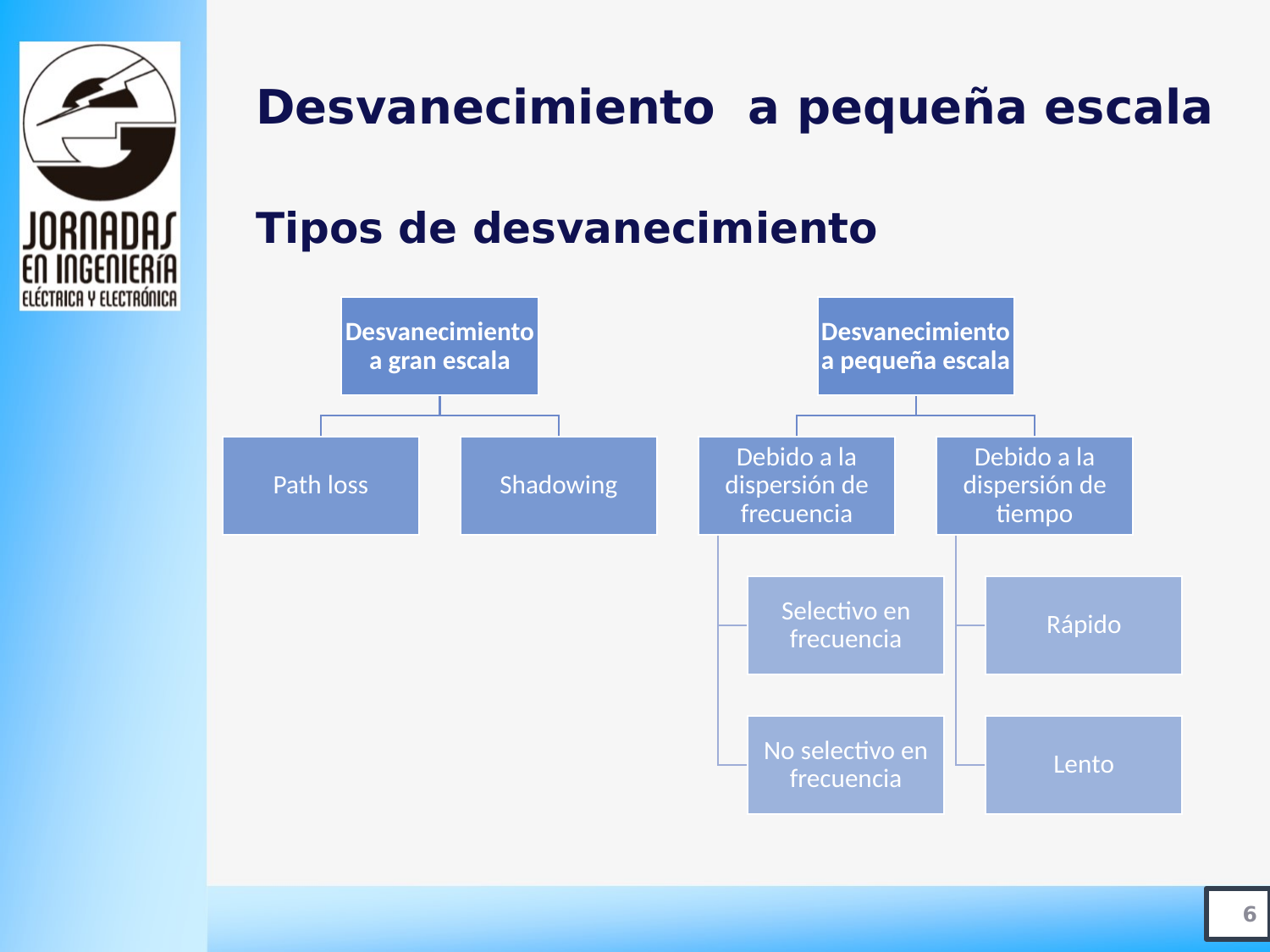

# Desvanecimiento  a pequeña escala
Tipos de desvanecimiento
Desvanecimiento a gran escala
Path loss
Shadowing
Desvanecimiento a pequeña escala
Debido a la dispersión de frecuencia
Selectivo en frecuencia
No selectivo en frecuencia
Debido a la dispersión de tiempo
Rápido
Lento
6